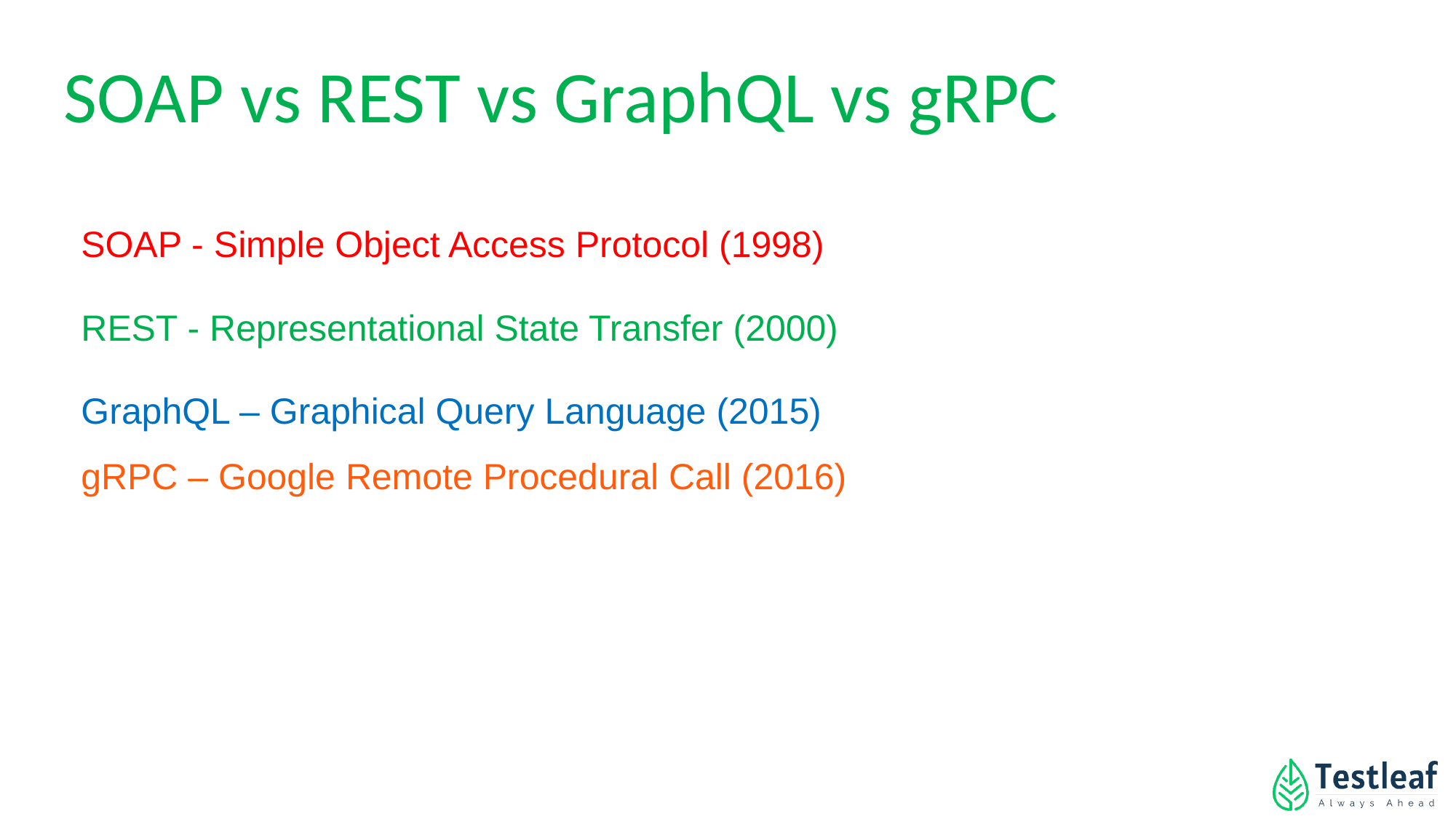

SOAP vs REST vs GraphQL vs gRPC
SOAP - Simple Object Access Protocol (1998)
REST - Representational State Transfer (2000)
GraphQL – Graphical Query Language (2015)
gRPC – Google Remote Procedural Call (2016)